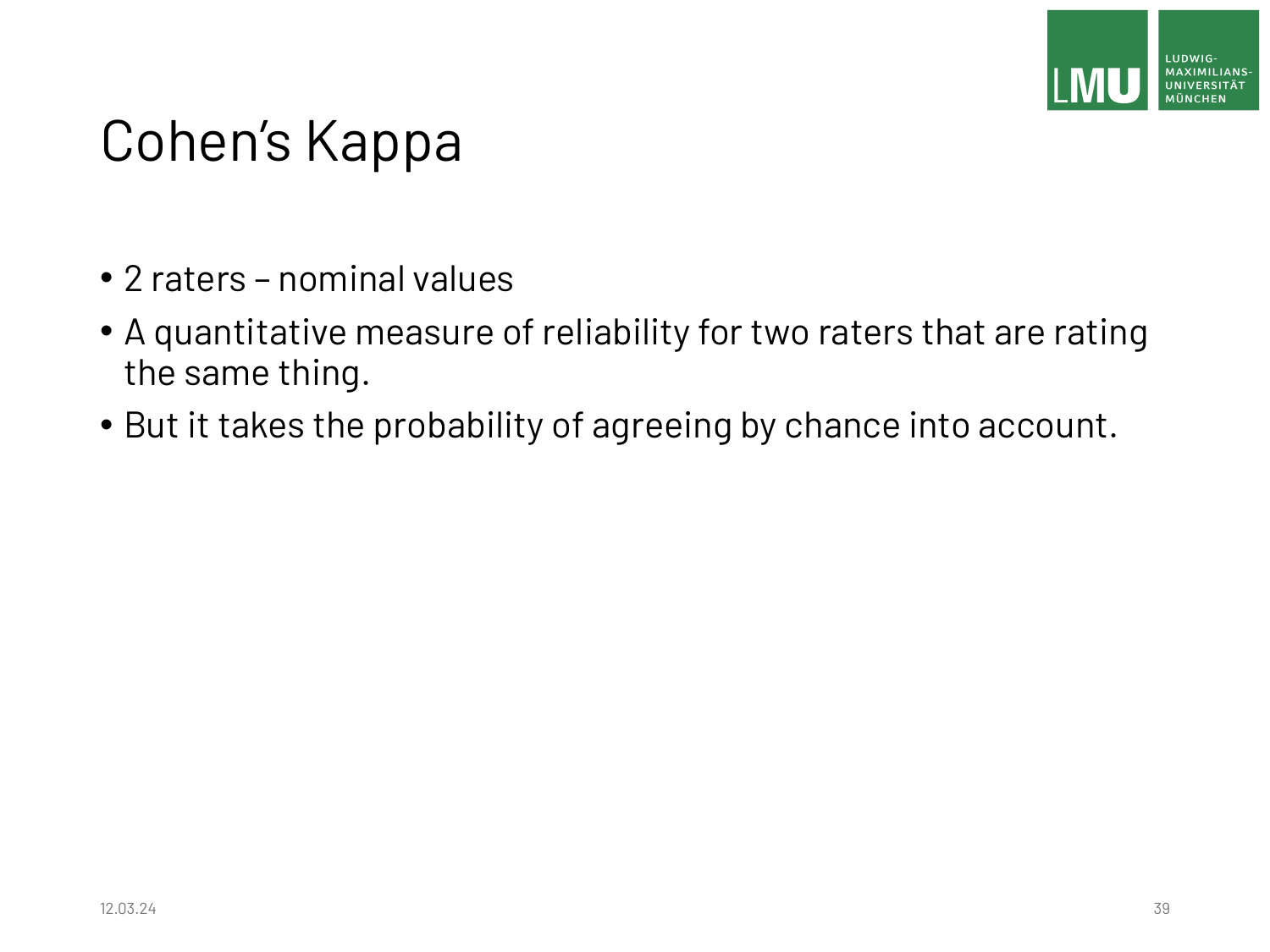

# Cohen’s Kappa
2 raters – nominal values
A quantitative measure of reliability for two raters that are rating the same thing.
But it takes the probability of agreeing by chance into account.

12.03.24
39